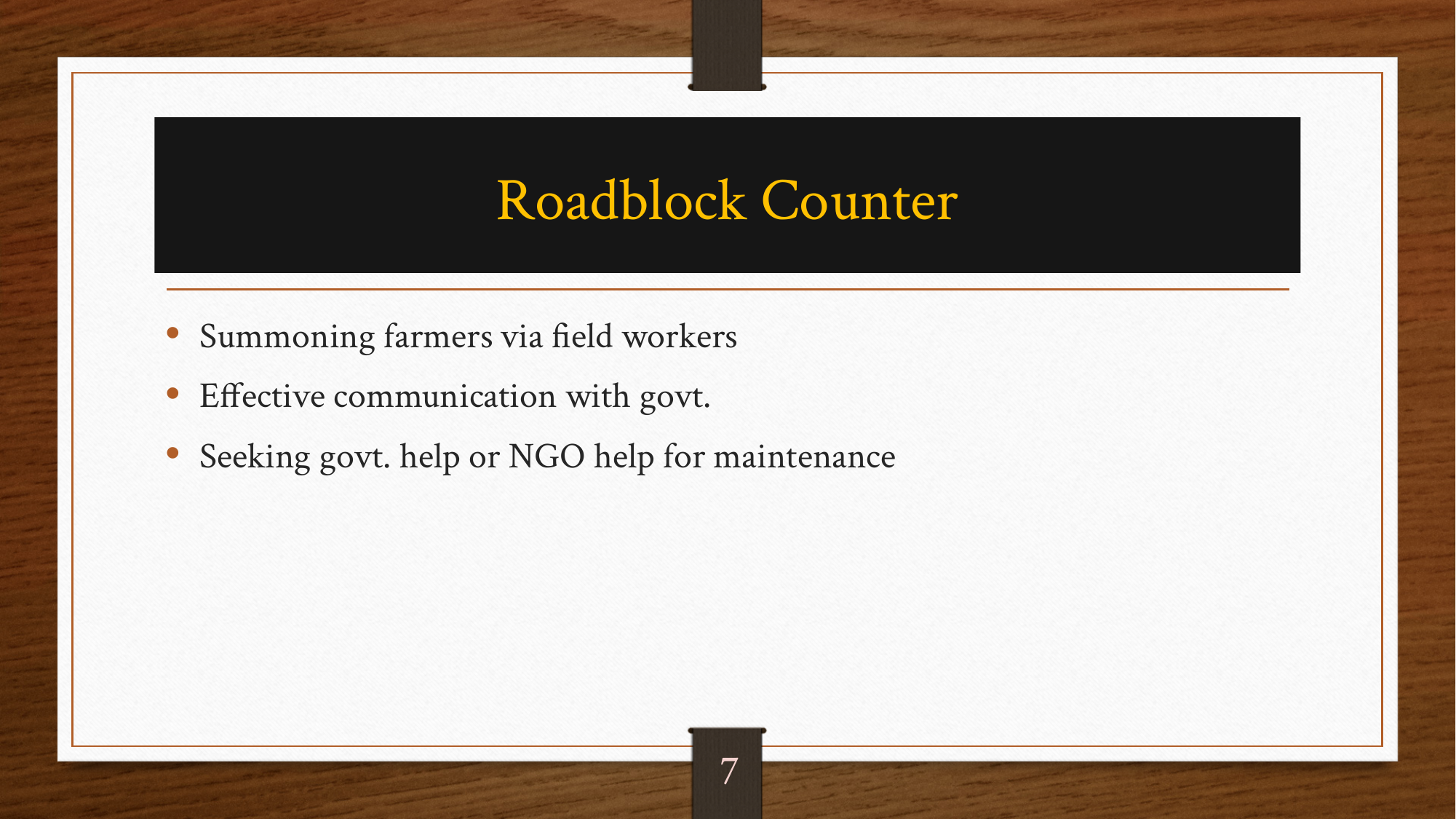

# Roadblock Counter
Summoning farmers via field workers
Effective communication with govt.
Seeking govt. help or NGO help for maintenance

7